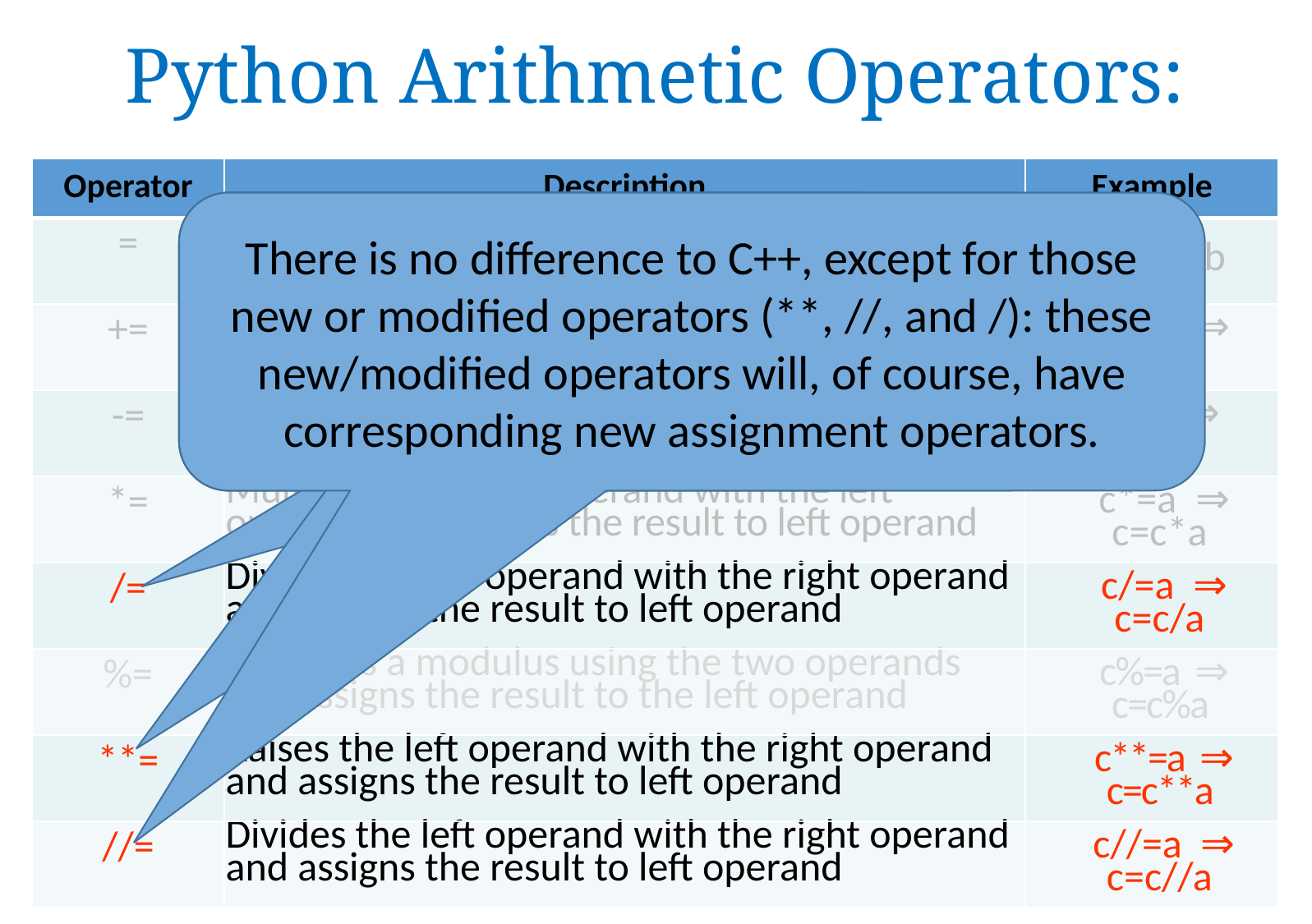

# Python Arithmetic Operators:
| Operator | Description | Example |
| --- | --- | --- |
| = | Assigns the value(s) from right side operand(s) to left side operand(s) | c = a + b |
| += | Adds the right operand to the left operand and assigns the result to left operand | c+=a ⇒ c=c+a |
| -= | Subtracts the right operand from the left operand and assigns the result to left operand | c-=a ⇒ c=c-a |
| \*= | Multiplies the right operand with the left operand and assigns the result to left operand | c\*=a ⇒ c=c\*a |
| /= | Divides the left operand with the right operand and assigns the result to left operand | c/=a ⇒ c=c/a |
| %= | Performs a modulus using the two operands and assigns the result to the left operand | c%=a ⇒ c=c%a |
| \*\*= | Raises the left operand with the right operand and assigns the result to left operand | c\*\*=a ⇒ c=c\*\*a |
| //= | Divides the left operand with the right operand and assigns the result to left operand | c//=a ⇒ c=c//a |

There is no difference to C++, except for those new or modified operators (**, //, and /): these new/modified operators will, of course, have corresponding new assignment operators.